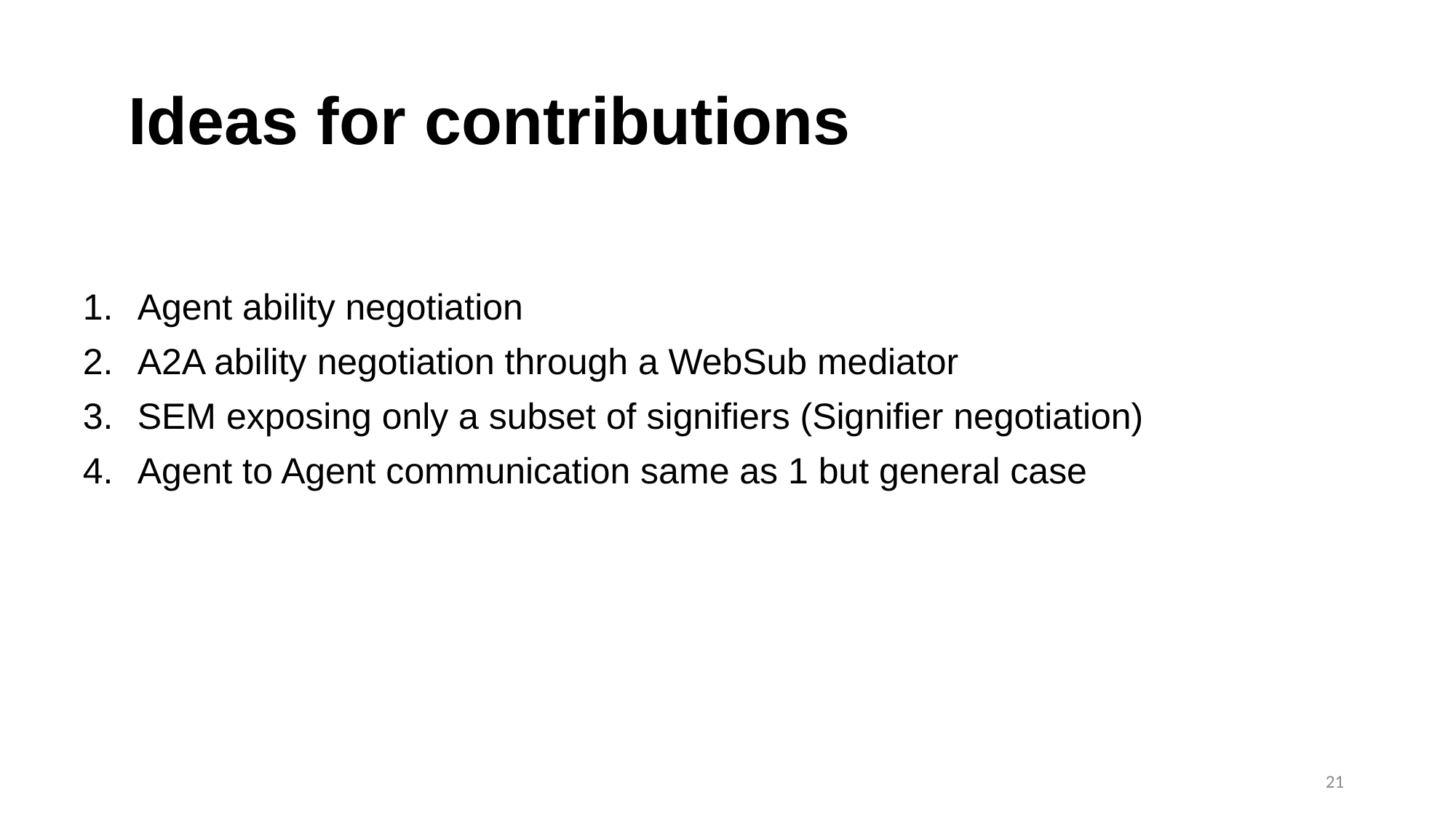

# Ideas for contributions
Agent ability negotiation
A2A ability negotiation through a WebSub mediator
SEM exposing only a subset of signifiers (Signifier negotiation)
Agent to Agent communication same as 1 but general case

21